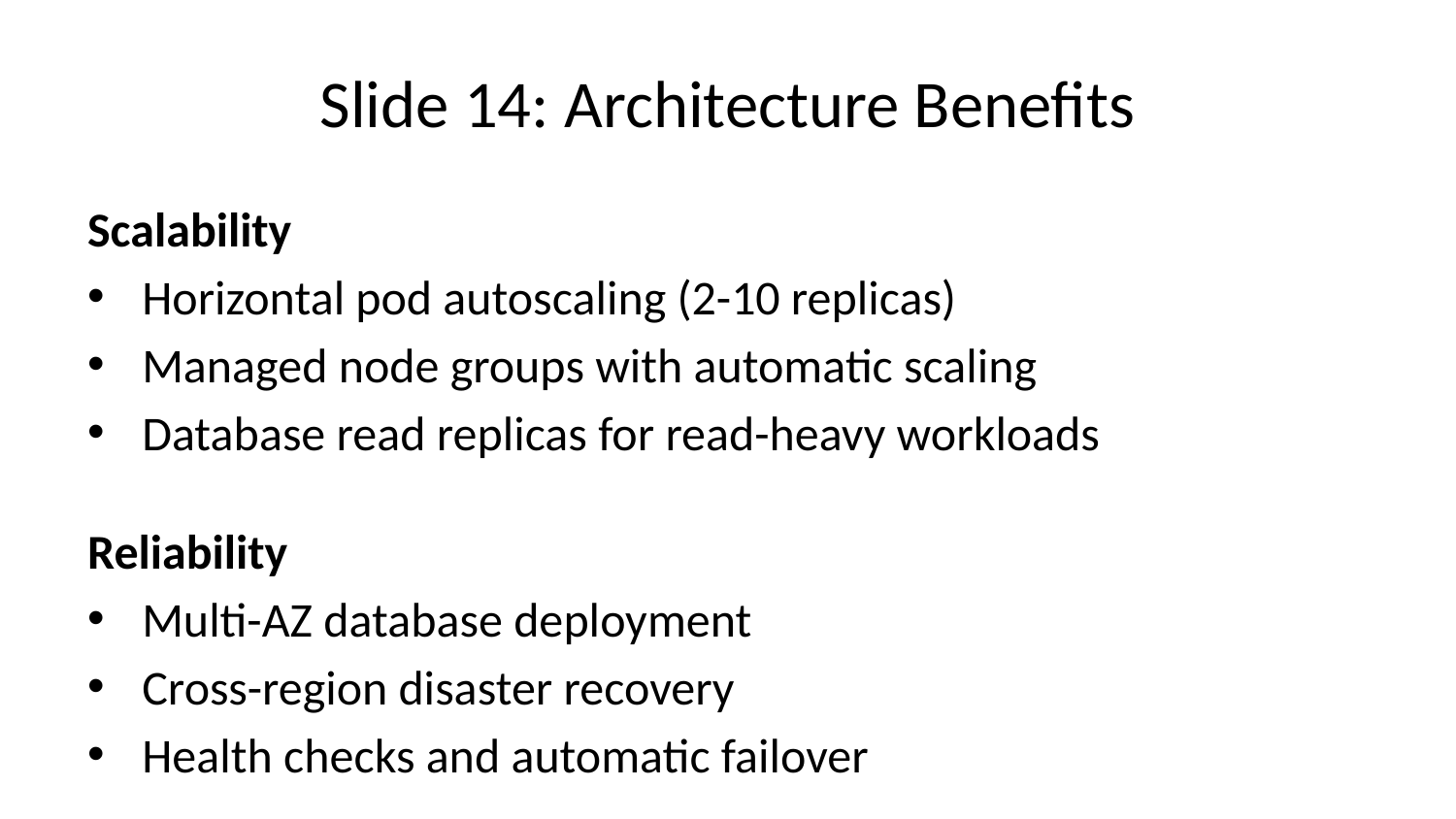

# Slide 14: Architecture Benefits
Scalability
Horizontal pod autoscaling (2-10 replicas)
Managed node groups with automatic scaling
Database read replicas for read-heavy workloads
Reliability
Multi-AZ database deployment
Cross-region disaster recovery
Health checks and automatic failover
Maintainability
Infrastructure as Code for consistency
Automated deployments reduce human error
Comprehensive monitoring for proactive maintenance